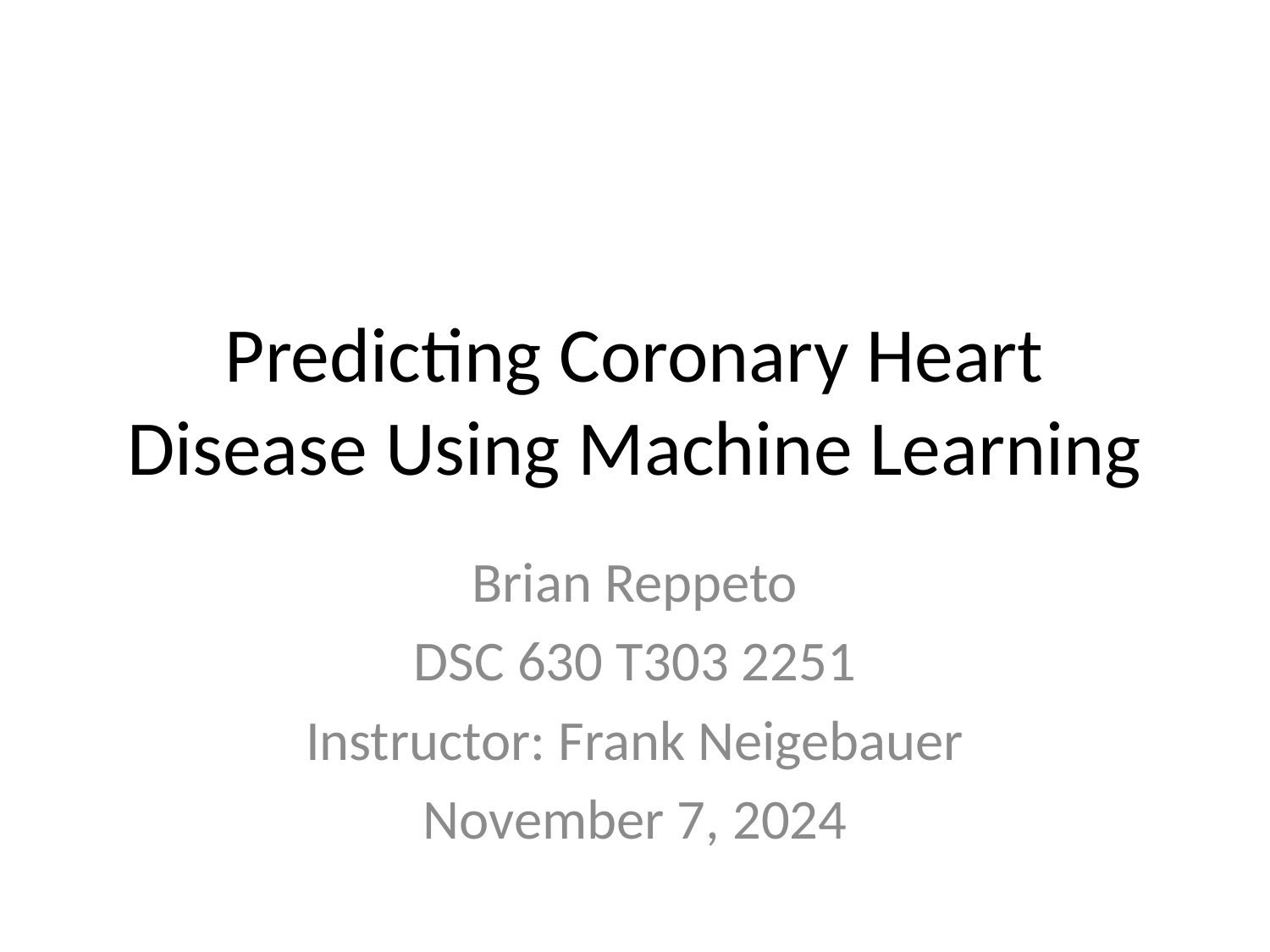

# Predicting Coronary Heart Disease Using Machine Learning
Brian Reppeto
DSC 630 T303 2251
Instructor: Frank Neigebauer
November 7, 2024